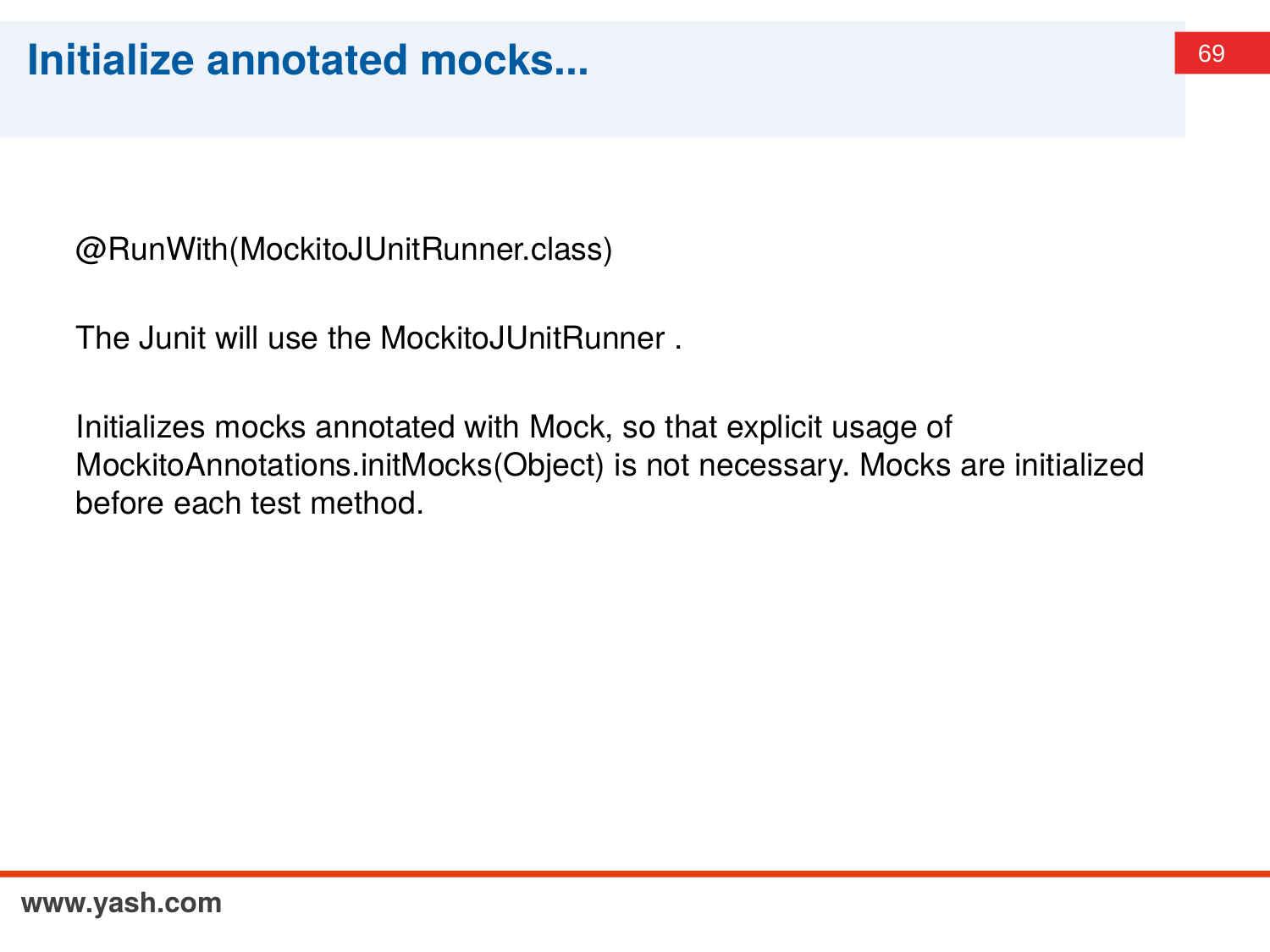

# Initialize annotated mocks...
@RunWith(MockitoJUnitRunner.class)

The Junit will use the MockitoJUnitRunner .

Initializes mocks annotated with Mock, so that explicit usage of MockitoAnnotations.initMocks(Object) is not necessary. Mocks are initialized before each test method.